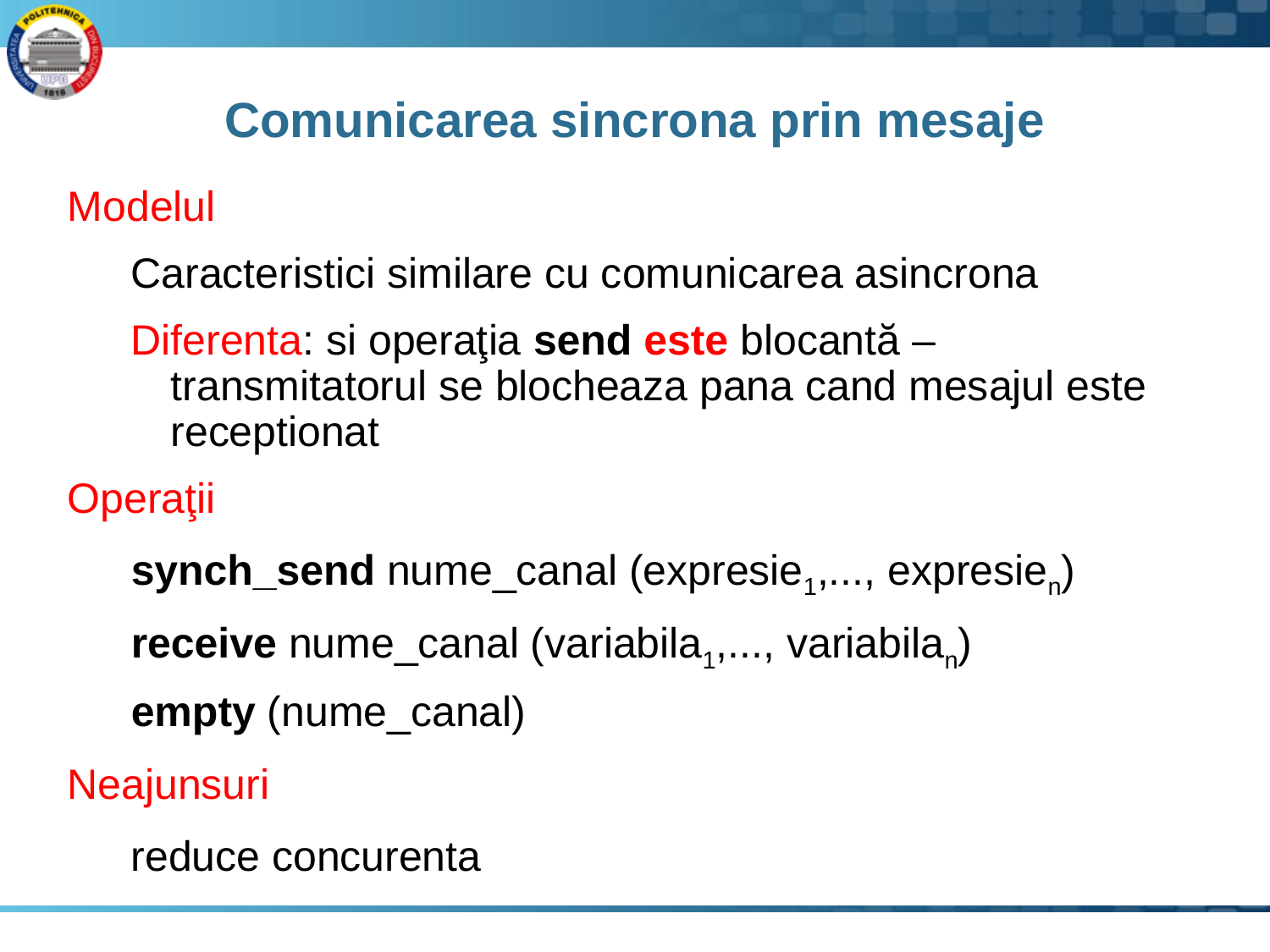

# Comunicarea sincrona prin mesaje
Modelul
Caracteristici similare cu comunicarea asincrona
Diferenta: si operaţia send este blocantă – transmitatorul se blocheaza pana cand mesajul este receptionat
Operaţii
synch_send nume_canal (expresie1,..., expresien)
receive nume_canal (variabila1,..., variabilan)
empty (nume_canal)
Neajunsuri
reduce concurenta